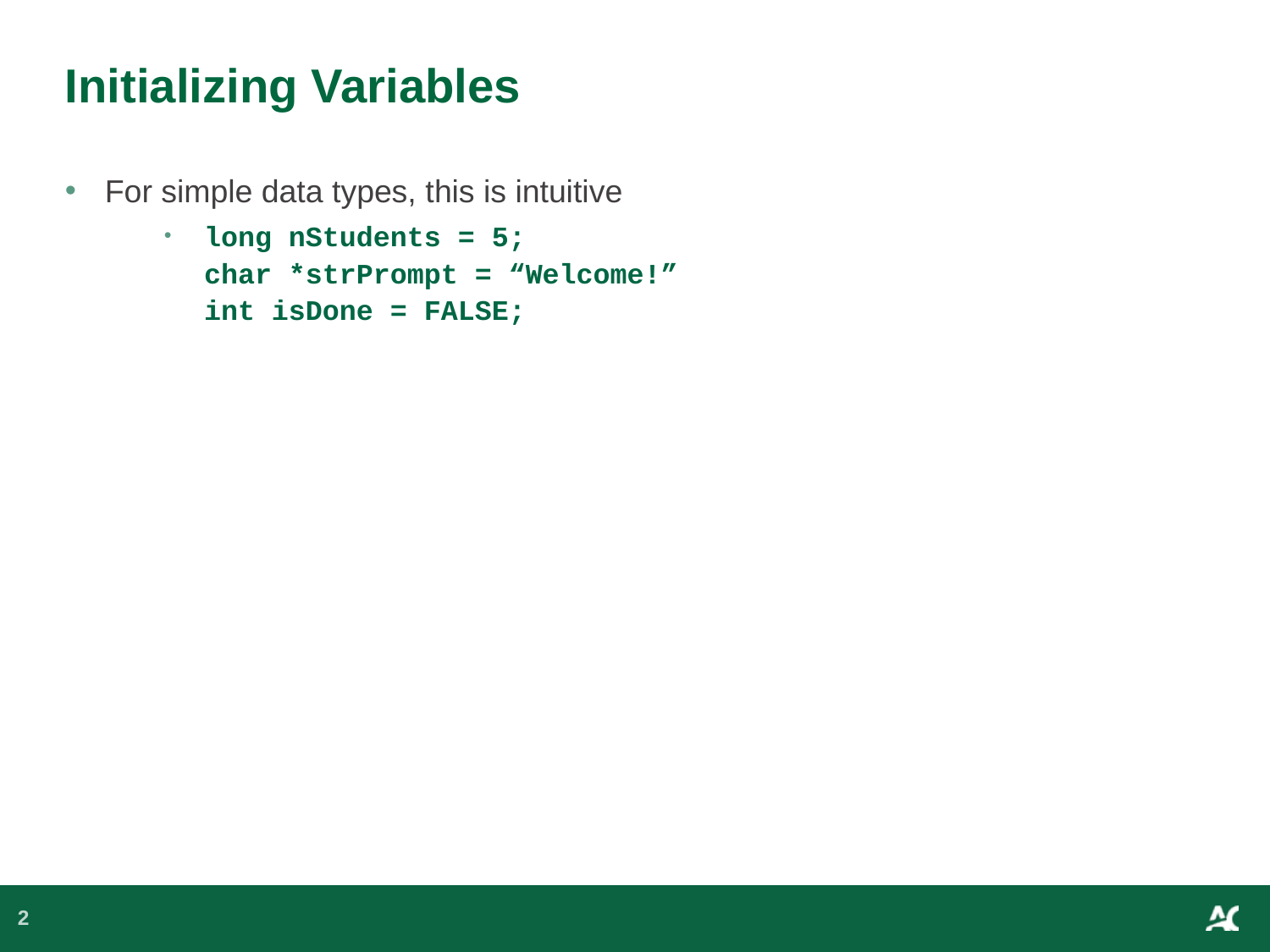

# Initializing Variables
For simple data types, this is intuitive
long nStudents = 5;
char *strPrompt = “Welcome!”
int isDone = FALSE;
2